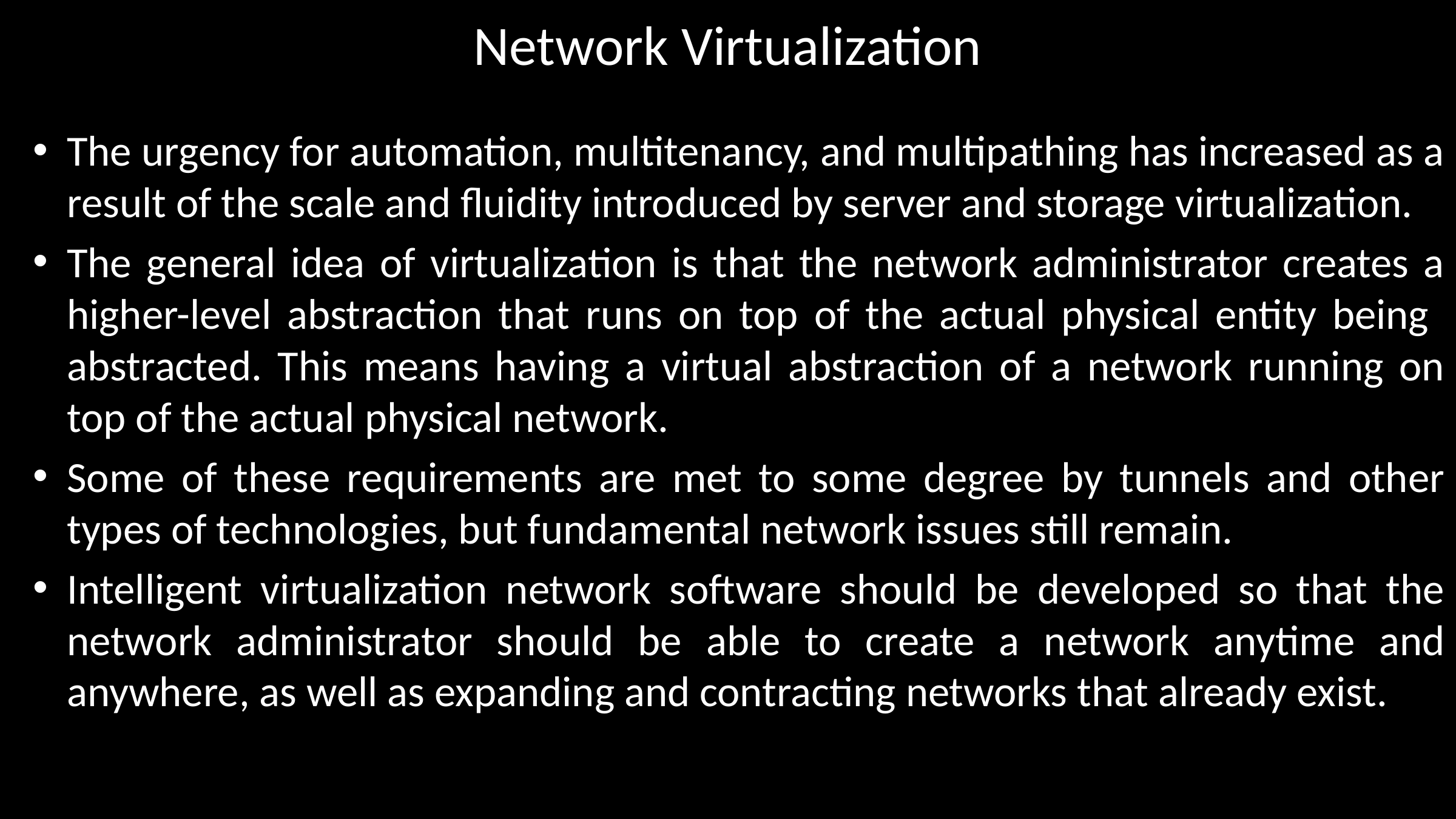

# Network Virtualization
The urgency for automation, multitenancy, and multipathing has increased as a result of the scale and fluidity introduced by server and storage virtualization.
The general idea of virtualization is that the network administrator creates a higher-level abstraction that runs on top of the actual physical entity being  abstracted. This means having a virtual abstraction of a network running on top of the actual physical network.
Some of these requirements are met to some degree by tunnels and other types of technologies, but fundamental network issues still remain.
Intelligent virtualization network software should be developed so that the network administrator should be able to create a network anytime and anywhere, as well as expanding and contracting networks that already exist.